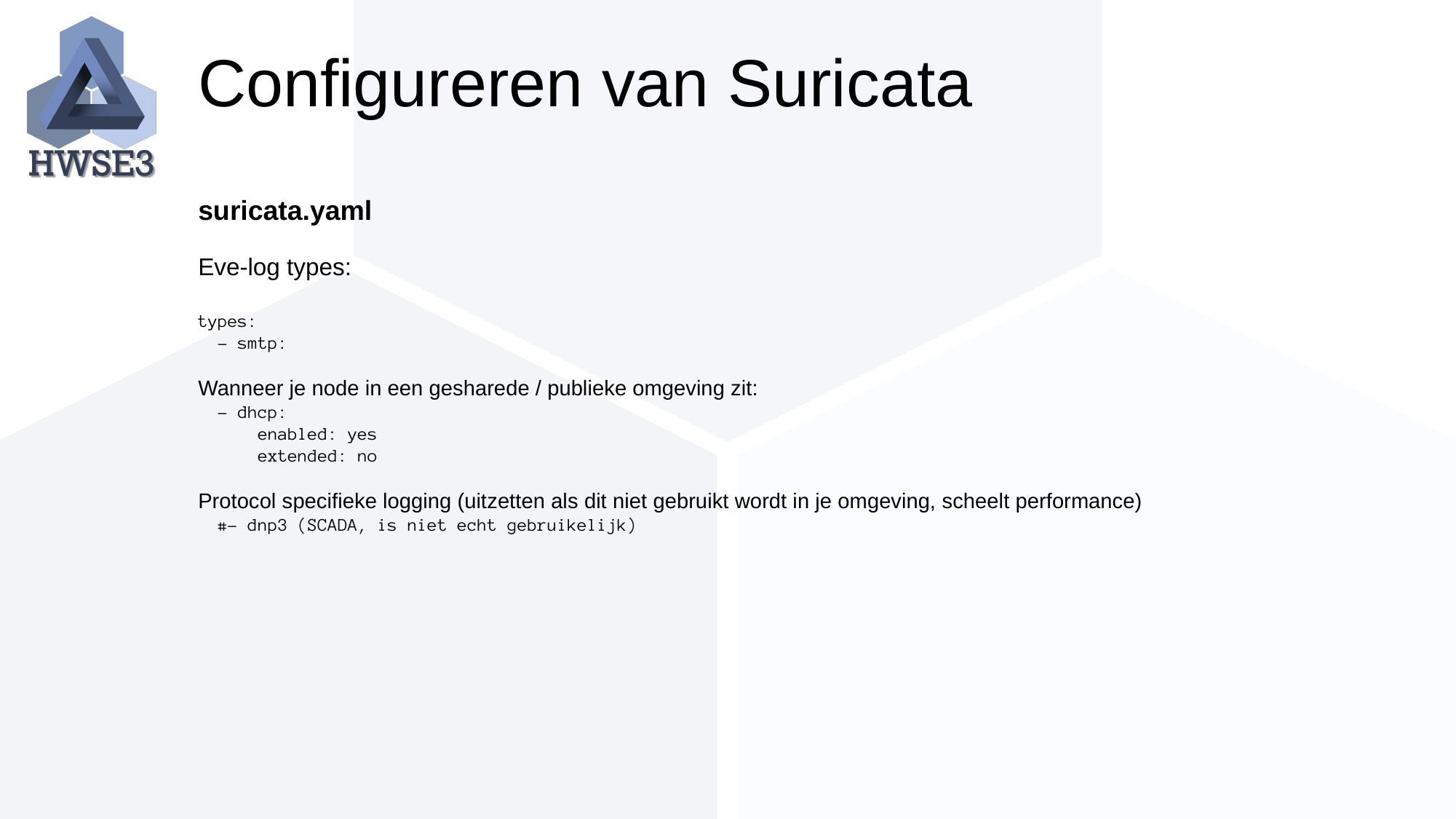

# Configureren van Suricata
suricata.yaml
Eve-log types:
types:
  - smtp:

Wanneer je node in een gesharede / publieke omgeving zit:
  - dhcp:
      enabled: yes
      extended: no

Protocol specifieke logging (uitzetten als dit niet gebruikt wordt in je omgeving, scheelt performance)
  #- dnp3 (SCADA, is niet echt gebruikelijk)